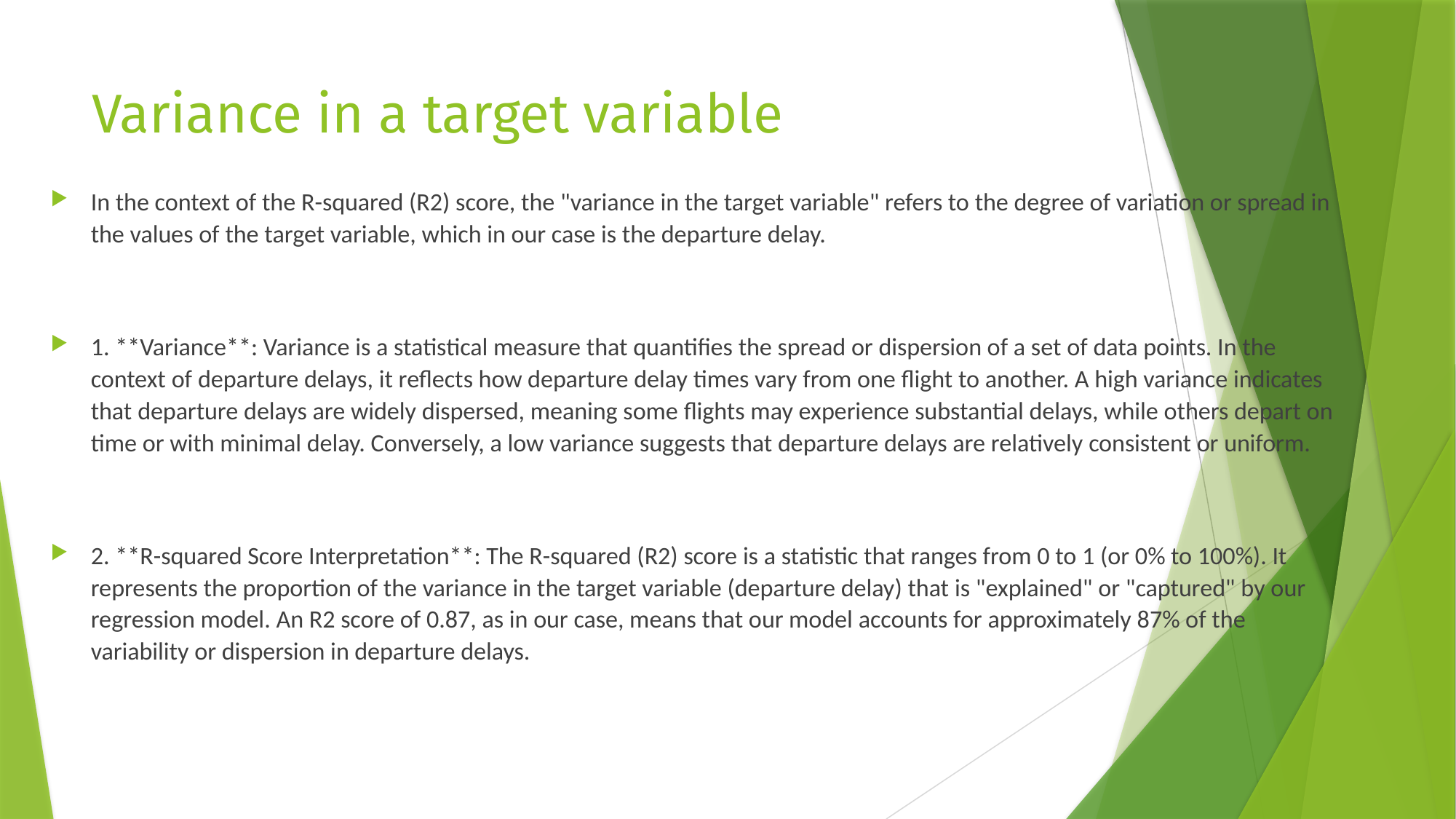

# Variance in a target variable
In the context of the R-squared (R2) score, the "variance in the target variable" refers to the degree of variation or spread in the values of the target variable, which in our case is the departure delay.

1. **Variance**: Variance is a statistical measure that quantifies the spread or dispersion of a set of data points. In the context of departure delays, it reflects how departure delay times vary from one flight to another. A high variance indicates that departure delays are widely dispersed, meaning some flights may experience substantial delays, while others depart on time or with minimal delay. Conversely, a low variance suggests that departure delays are relatively consistent or uniform.

2. **R-squared Score Interpretation**: The R-squared (R2) score is a statistic that ranges from 0 to 1 (or 0% to 100%). It represents the proportion of the variance in the target variable (departure delay) that is "explained" or "captured" by our regression model. An R2 score of 0.87, as in our case, means that our model accounts for approximately 87% of the variability or dispersion in departure delays.